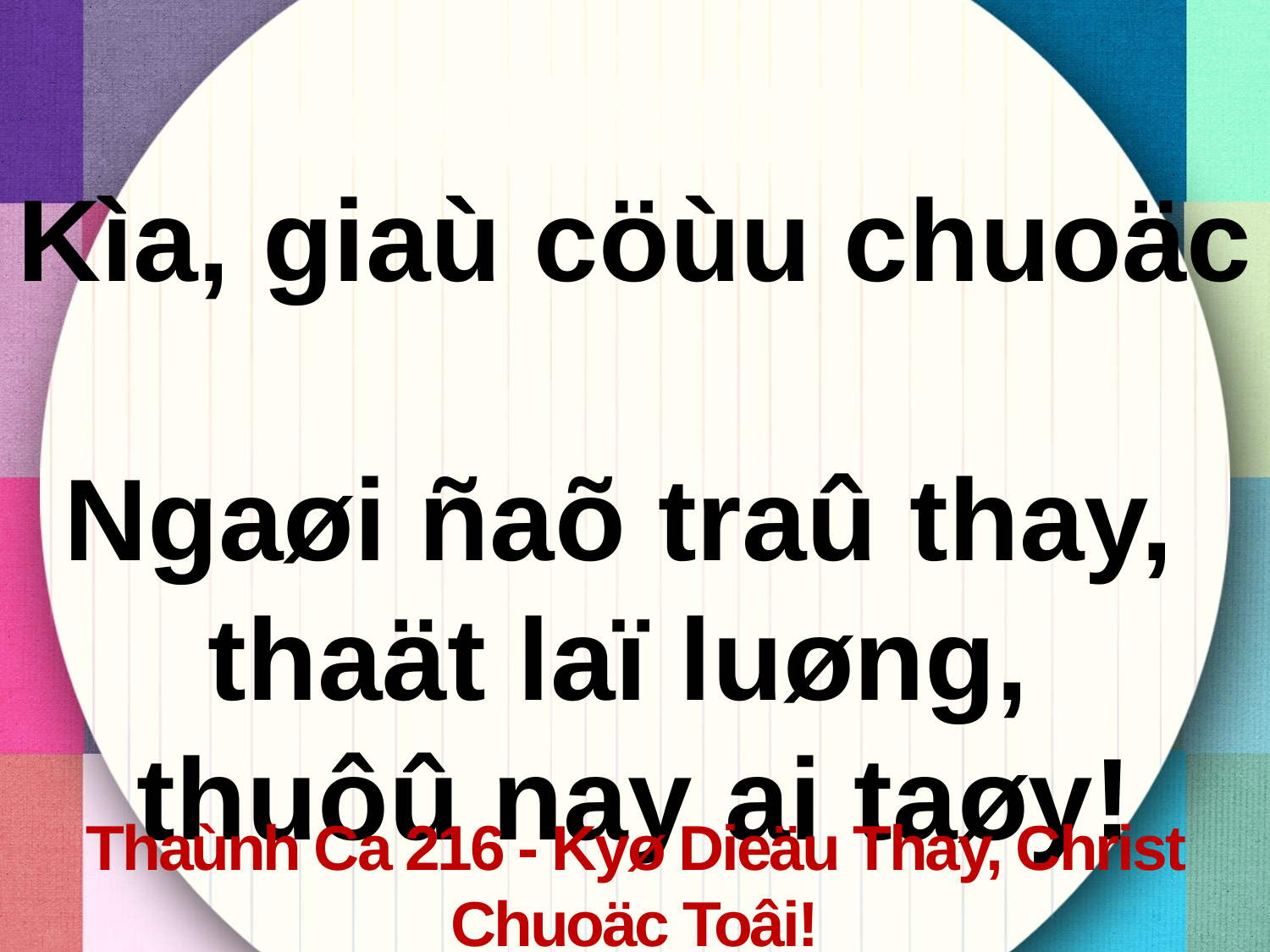

Kìa, giaù cöùu chuoäc
Ngaøi ñaõ traû thay,
thaät laï luøng,
thuôû nay ai taøy!
Thaùnh Ca 216 - Kyø Dieäu Thay, Christ Chuoäc Toâi!